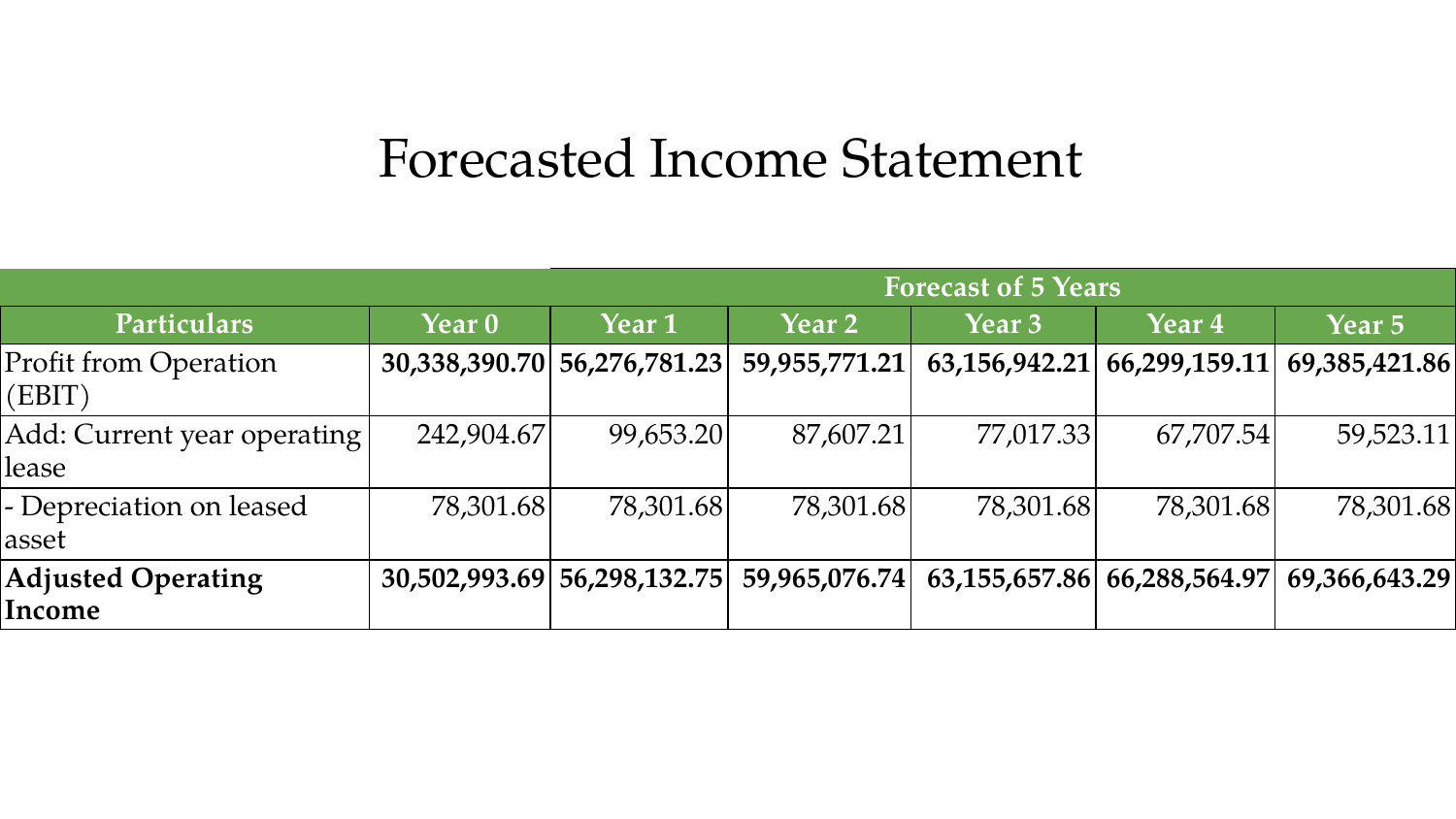

Forecasted Income Statement
|  |  | Forecast of 5 Years |  |  |  |  |
| --- | --- | --- | --- | --- | --- | --- |
| Particulars | Year 0 | Year 1 | Year 2 | Year 3 | Year 4 | Year 5 |
| Profit from Operation (EBIT) | 30,338,390.70 | 56,276,781.23 | 59,955,771.21 | 63,156,942.21 | 66,299,159.11 | 69,385,421.86 |
| Add: Current year operating lease | 242,904.67 | 99,653.20 | 87,607.21 | 77,017.33 | 67,707.54 | 59,523.11 |
| - Depreciation on leased asset | 78,301.68 | 78,301.68 | 78,301.68 | 78,301.68 | 78,301.68 | 78,301.68 |
| Adjusted Operating Income | 30,502,993.69 | 56,298,132.75 | 59,965,076.74 | 63,155,657.86 | 66,288,564.97 | 69,366,643.29 |